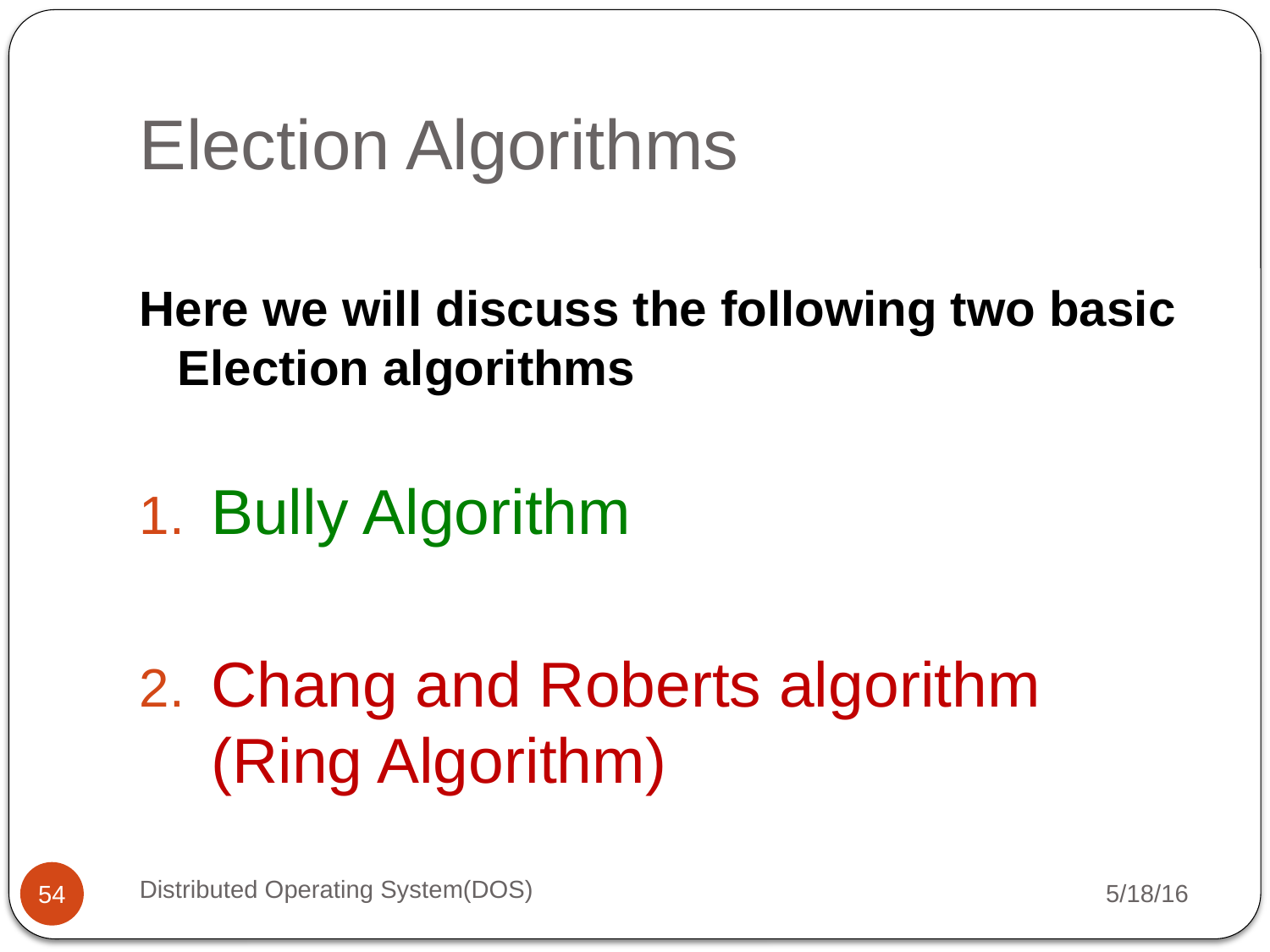

# Election Algorithms

Here we will discuss the following two basic Election algorithms

Bully Algorithm

Chang and Roberts algorithm (Ring Algorithm)

Distributed Operating System(DOS)
5/18/16
54